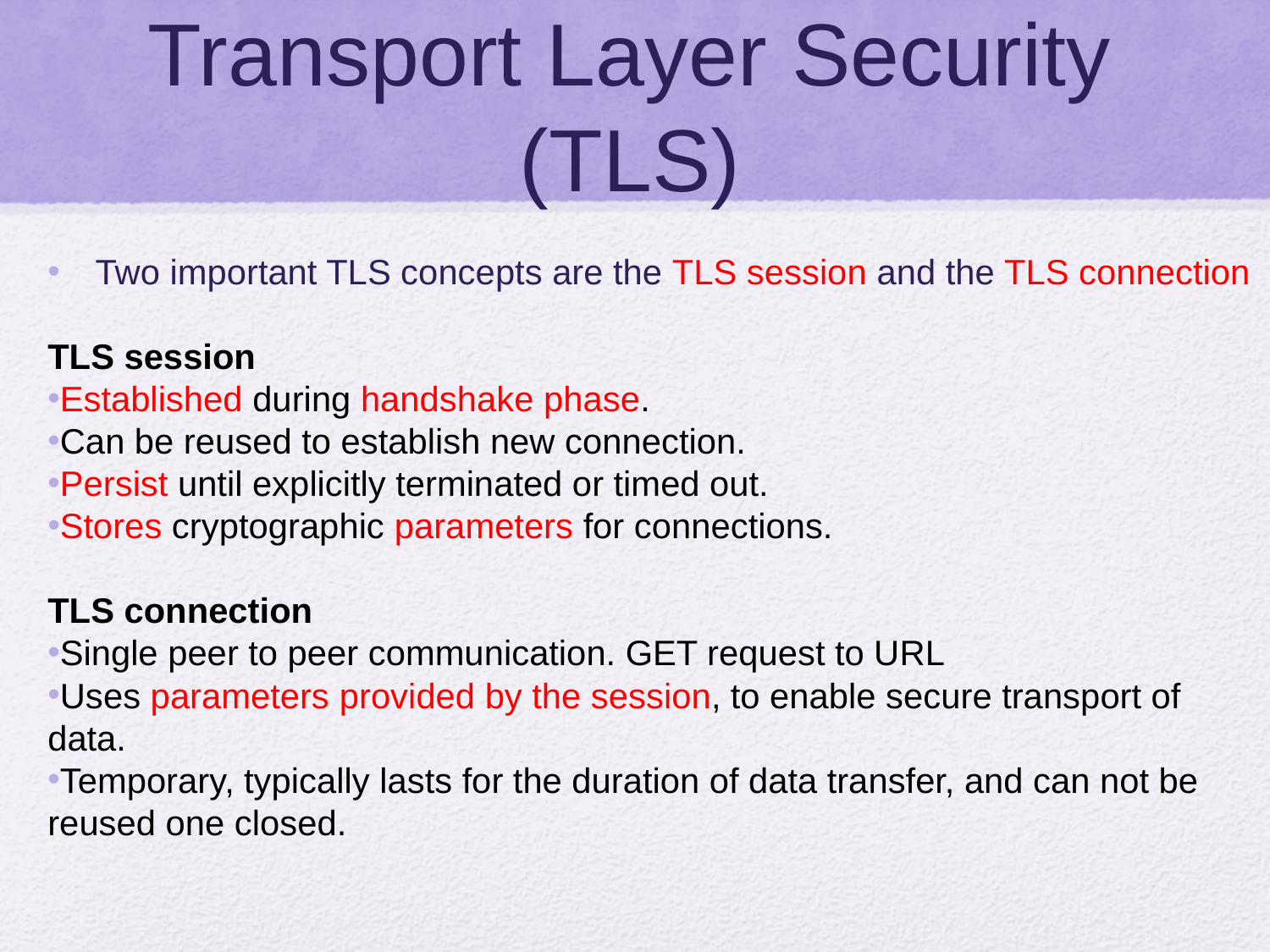

# Transport Layer Security (TLS)
Two important TLS concepts are the TLS session and the TLS connection
TLS session
Established during handshake phase.
Can be reused to establish new connection.
Persist until explicitly terminated or timed out.
Stores cryptographic parameters for connections.

TLS connection
Single peer to peer communication. GET request to URL
Uses parameters provided by the session, to enable secure transport of data.
Temporary, typically lasts for the duration of data transfer, and can not be reused one closed.